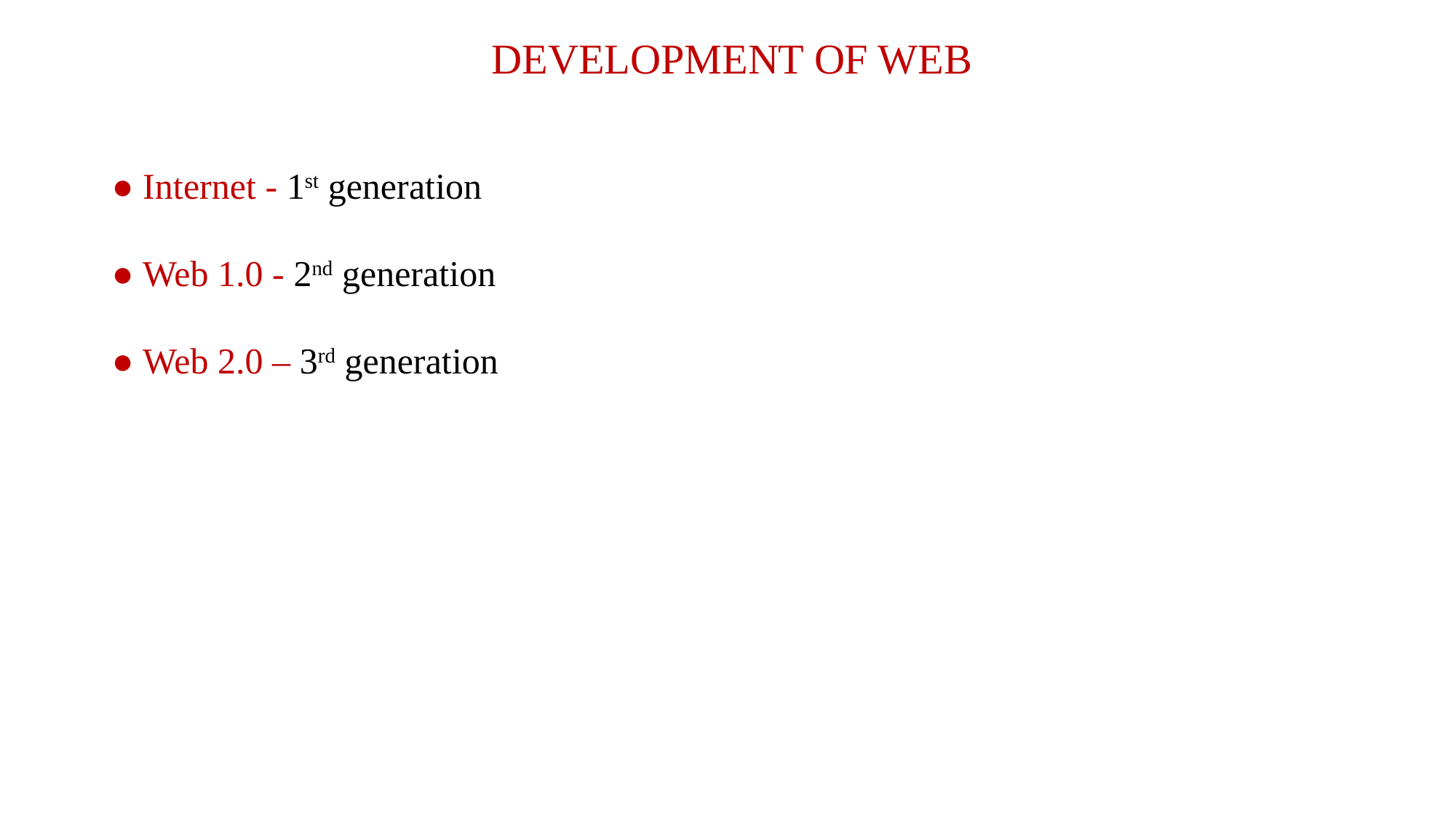

DEVELOPMENT OF WEB

● Internet - 1st generation

● Web 1.0 - 2nd generation

● Web 2.0 – 3rd generation